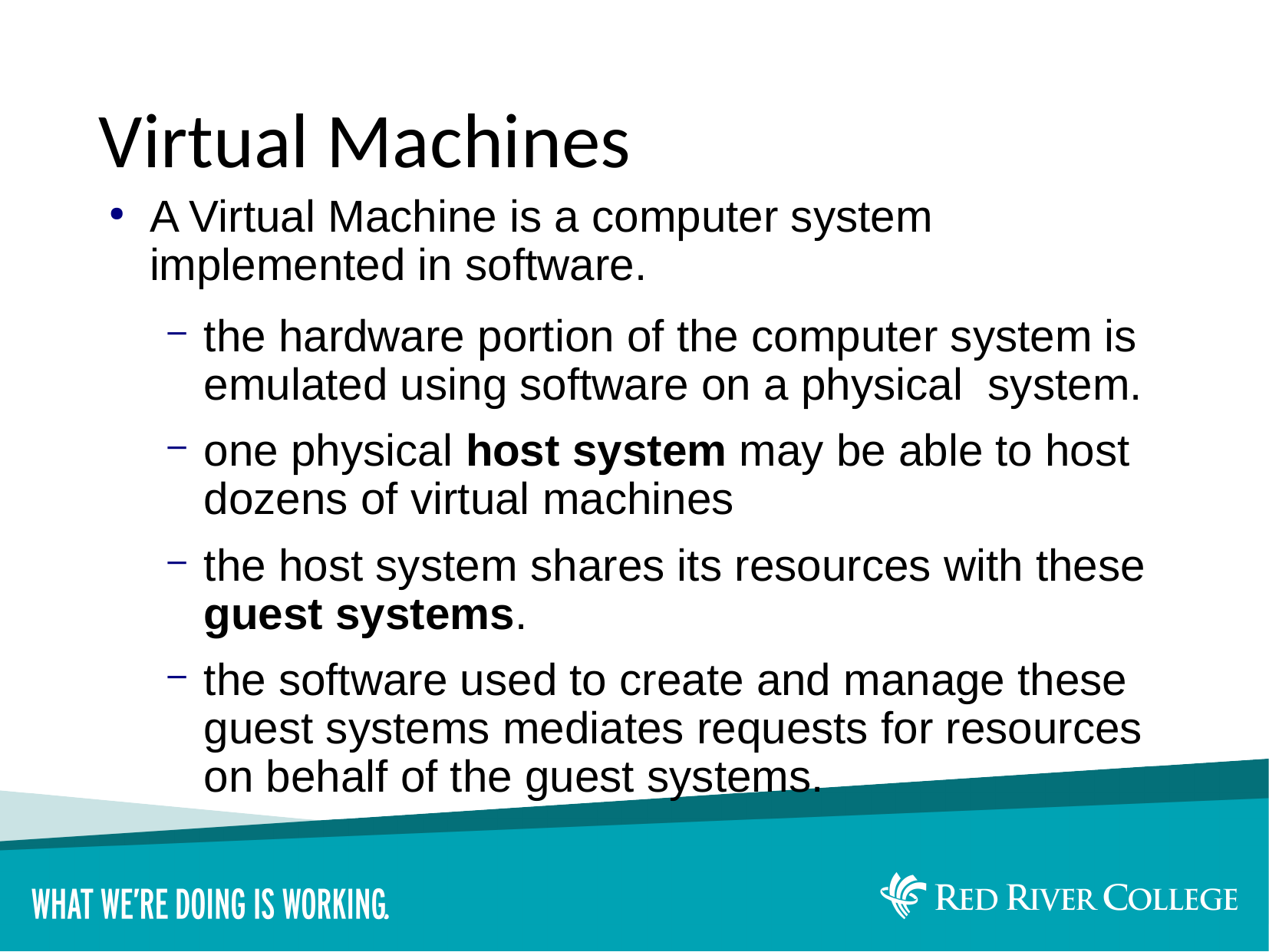

# Virtual Machines
A Virtual Machine is a computer system implemented in software.
the hardware portion of the computer system is emulated using software on a physical  system.
one physical host system may be able to host dozens of virtual machines
the host system shares its resources with these guest systems.
the software used to create and manage these guest systems mediates requests for resources on behalf of the guest systems.